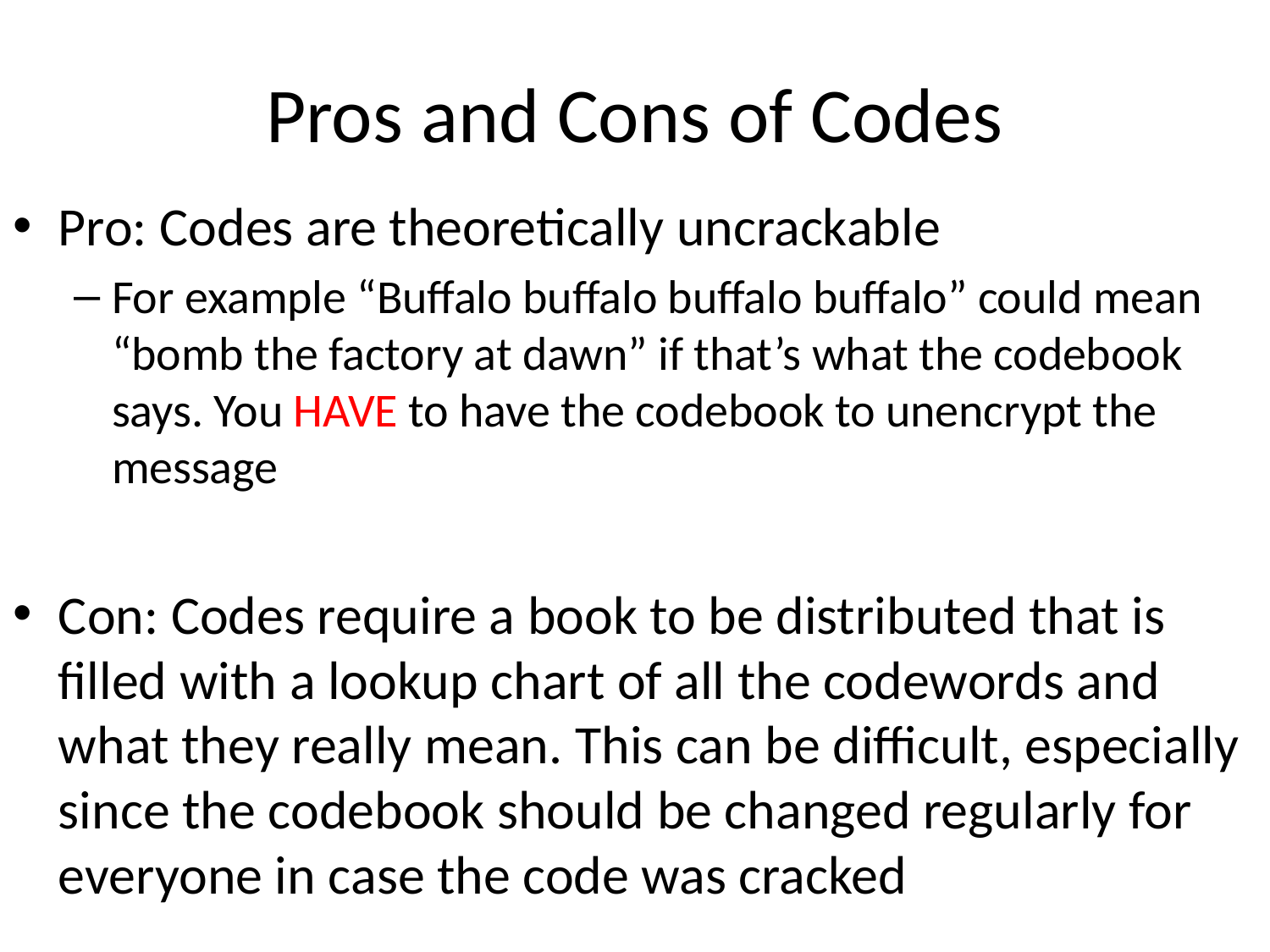

# Pros and Cons of Codes
Pro: Codes are theoretically uncrackable
For example “Buffalo buffalo buffalo buffalo” could mean “bomb the factory at dawn” if that’s what the codebook says. You HAVE to have the codebook to unencrypt the message

Con: Codes require a book to be distributed that is filled with a lookup chart of all the codewords and what they really mean. This can be difficult, especially since the codebook should be changed regularly for everyone in case the code was cracked